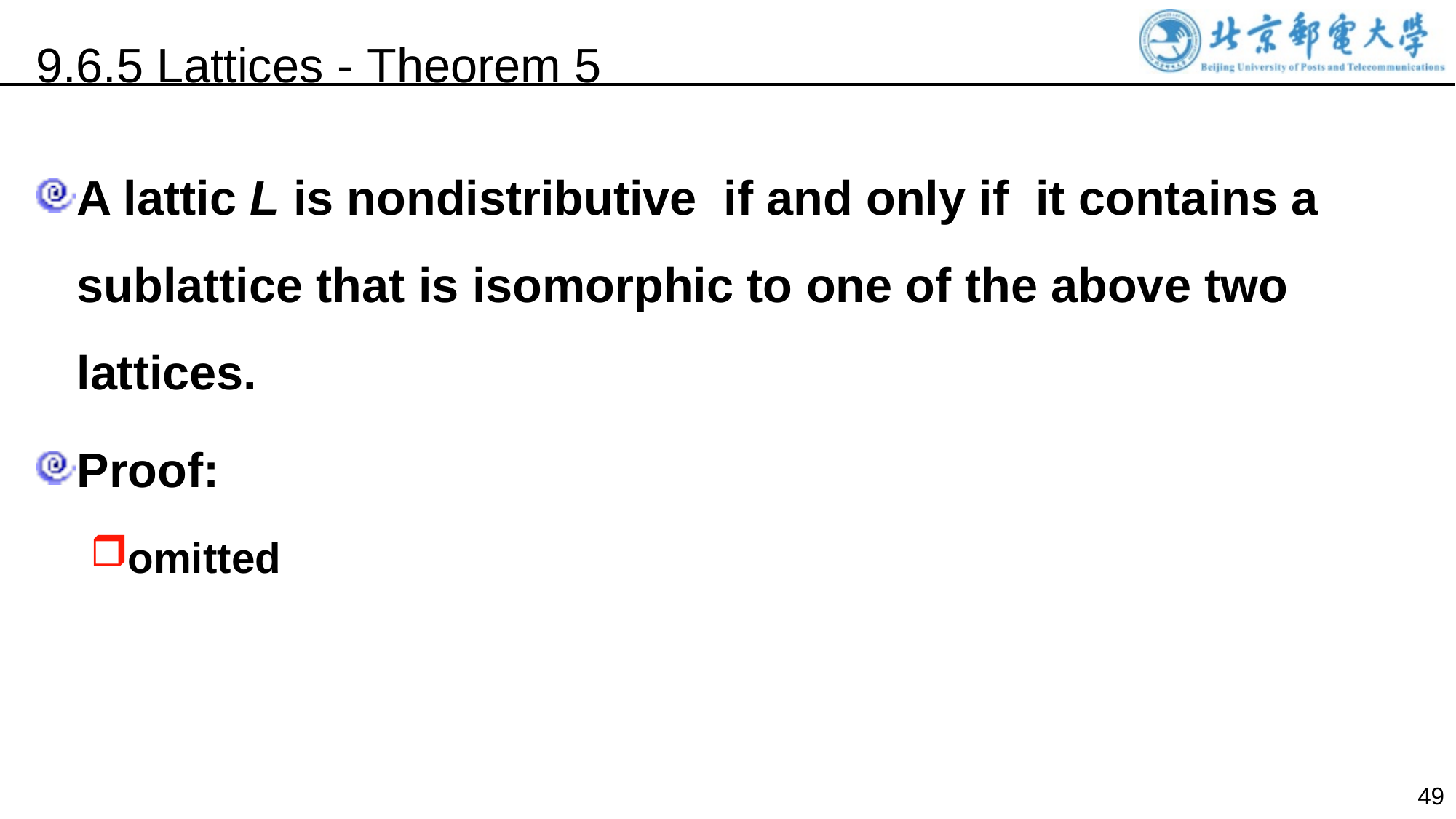

9.6.5 Lattices - Theorem 5

A lattic L is nondistributive  if and only if  it contains a sublattice that is isomorphic to one of the above two lattices.
Proof:
omitted